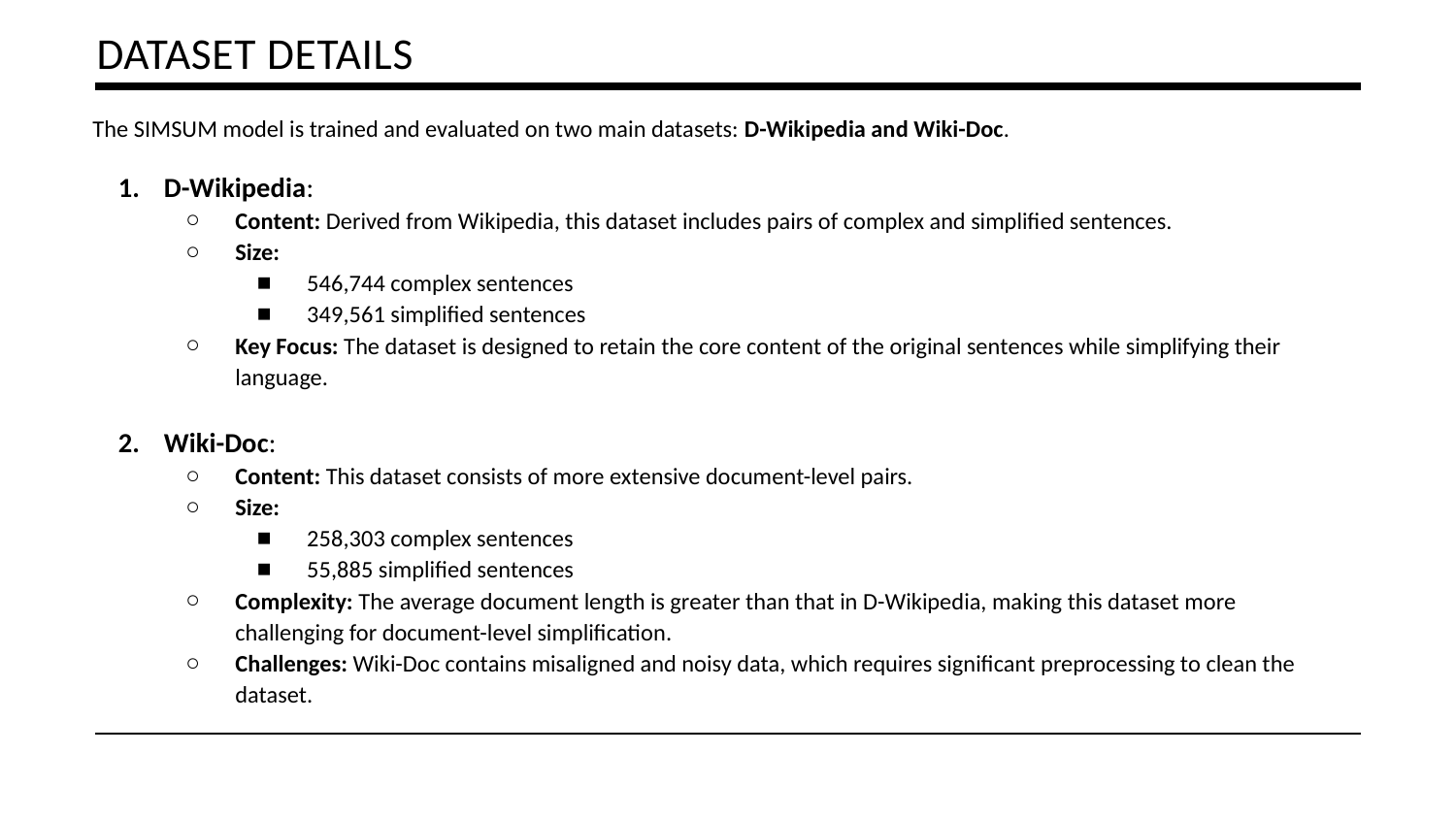

Dataset details
The SIMSUM model is trained and evaluated on two main datasets: D-Wikipedia and Wiki-Doc.
D-Wikipedia:
Content: Derived from Wikipedia, this dataset includes pairs of complex and simplified sentences.
Size:
546,744 complex sentences
349,561 simplified sentences
Key Focus: The dataset is designed to retain the core content of the original sentences while simplifying their language.

Wiki-Doc:
Content: This dataset consists of more extensive document-level pairs.
Size:
258,303 complex sentences
55,885 simplified sentences
Complexity: The average document length is greater than that in D-Wikipedia, making this dataset more challenging for document-level simplification.
Challenges: Wiki-Doc contains misaligned and noisy data, which requires significant preprocessing to clean the dataset.